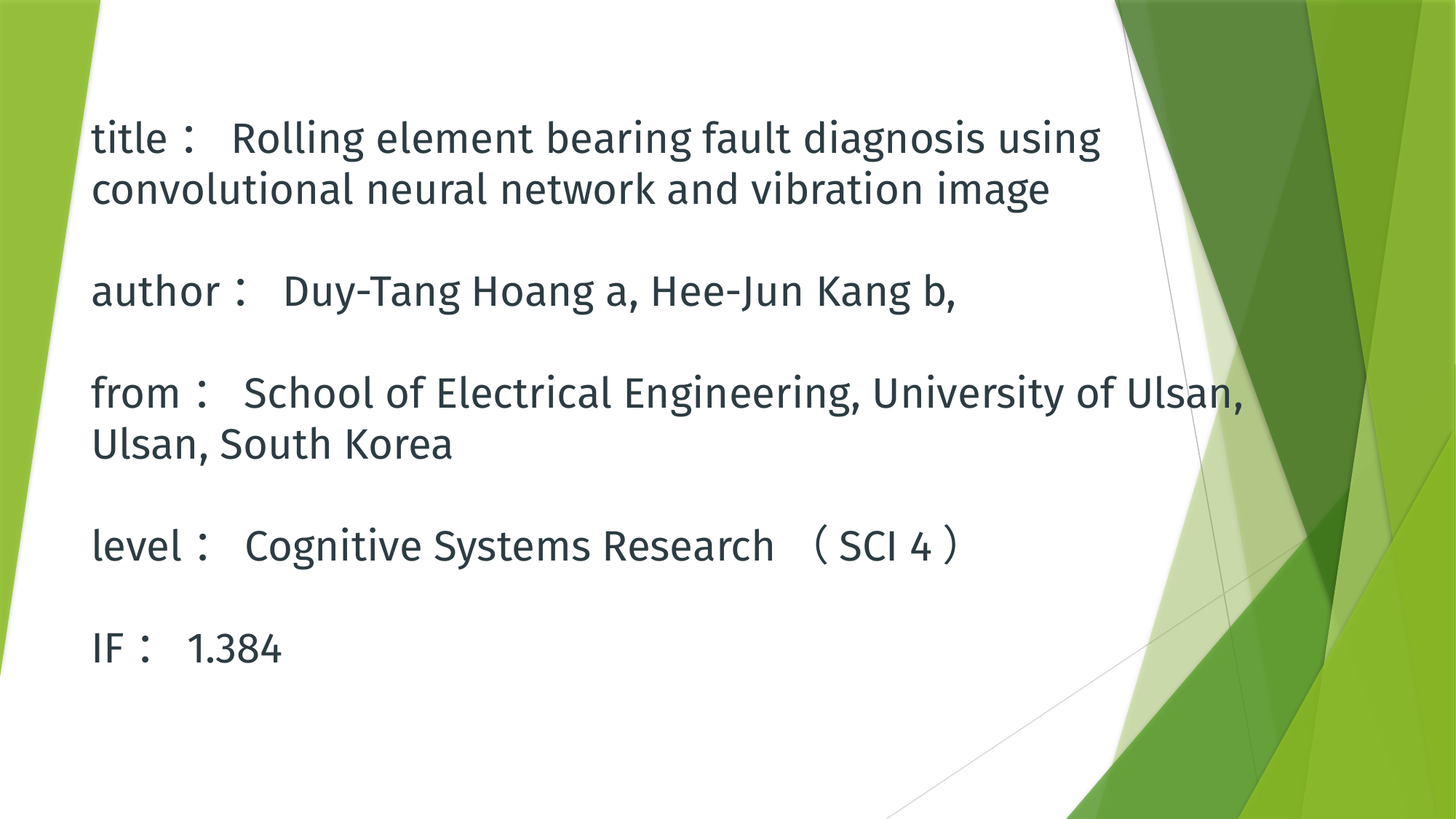

# title：Rolling element bearing fault diagnosis using convolutional neural network and vibration image author：Duy-Tang Hoang a, Hee-Jun Kang b, from：School of Electrical Engineering, University of Ulsan, Ulsan, South Korea level：Cognitive Systems Research（SCI 4） IF：1.384